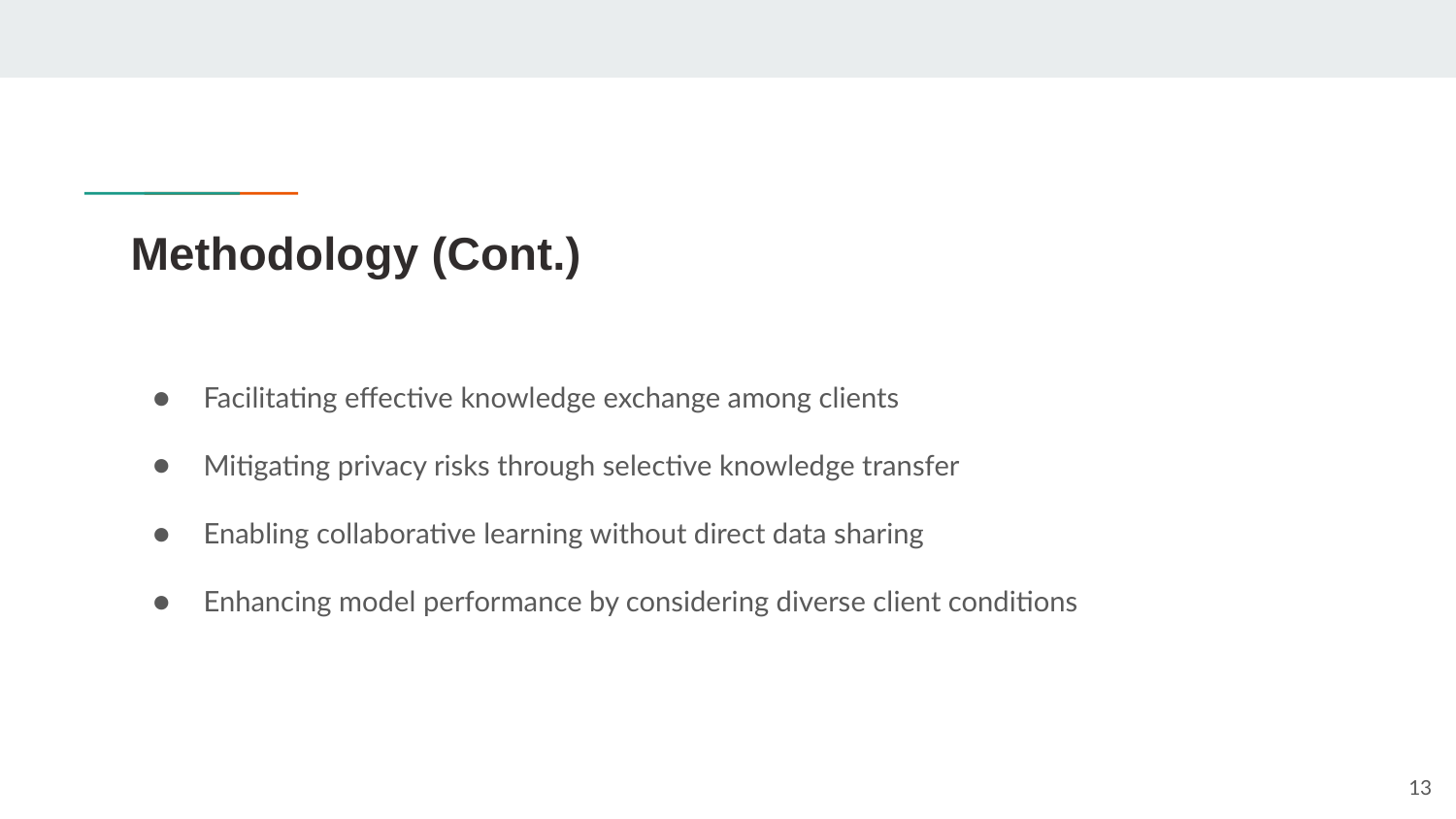

# Methodology (Cont.)
Facilitating effective knowledge exchange among clients
Mitigating privacy risks through selective knowledge transfer
Enabling collaborative learning without direct data sharing
Enhancing model performance by considering diverse client conditions
13